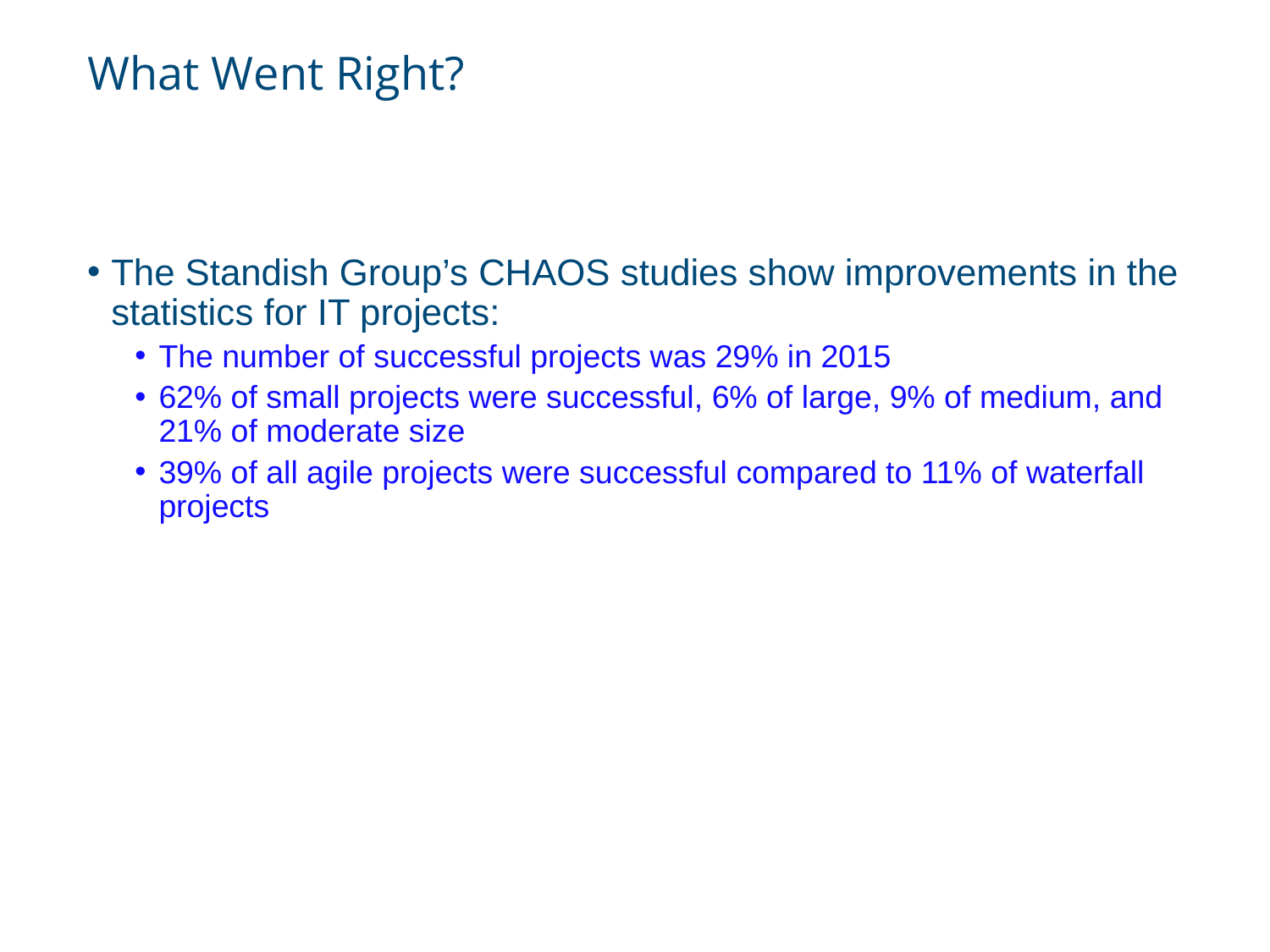

# What Went Right?
The Standish Group’s CHAOS studies show improvements in the statistics for IT projects:
The number of successful projects was 29% in 2015
62% of small projects were successful, 6% of large, 9% of medium, and 21% of moderate size
39% of all agile projects were successful compared to 11% of waterfall projects

Information Technology Project Management, Ninth Edition. © 2019 Cengage. May not be copied, scanned, or duplicated, in whole or in part, except for use as permitted in a license distributed with a certain product or service or otherwise on a password-protected website for classroom use.